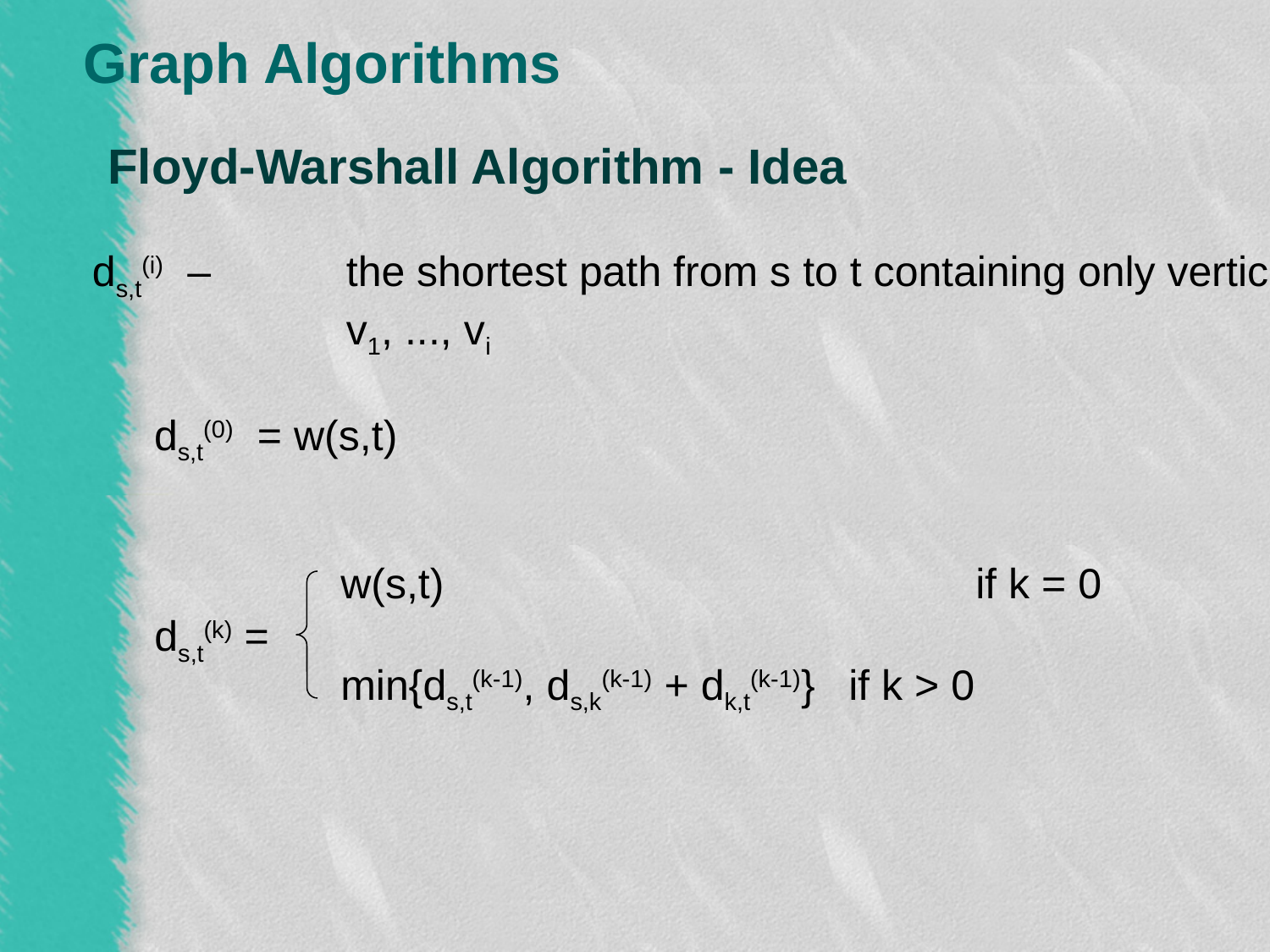

Floyd-Warshall Algorithm - Idea
ds,t(i)  – 	the shortest path from s to t containing only vertices
		v1, ..., vi
ds,t(0)  = w(s,t)
w(s,t)					if k = 0

min{ds,t(k-1), ds,k(k-1) + dk,t(k-1)}	if k > 0

ds,t(k) =